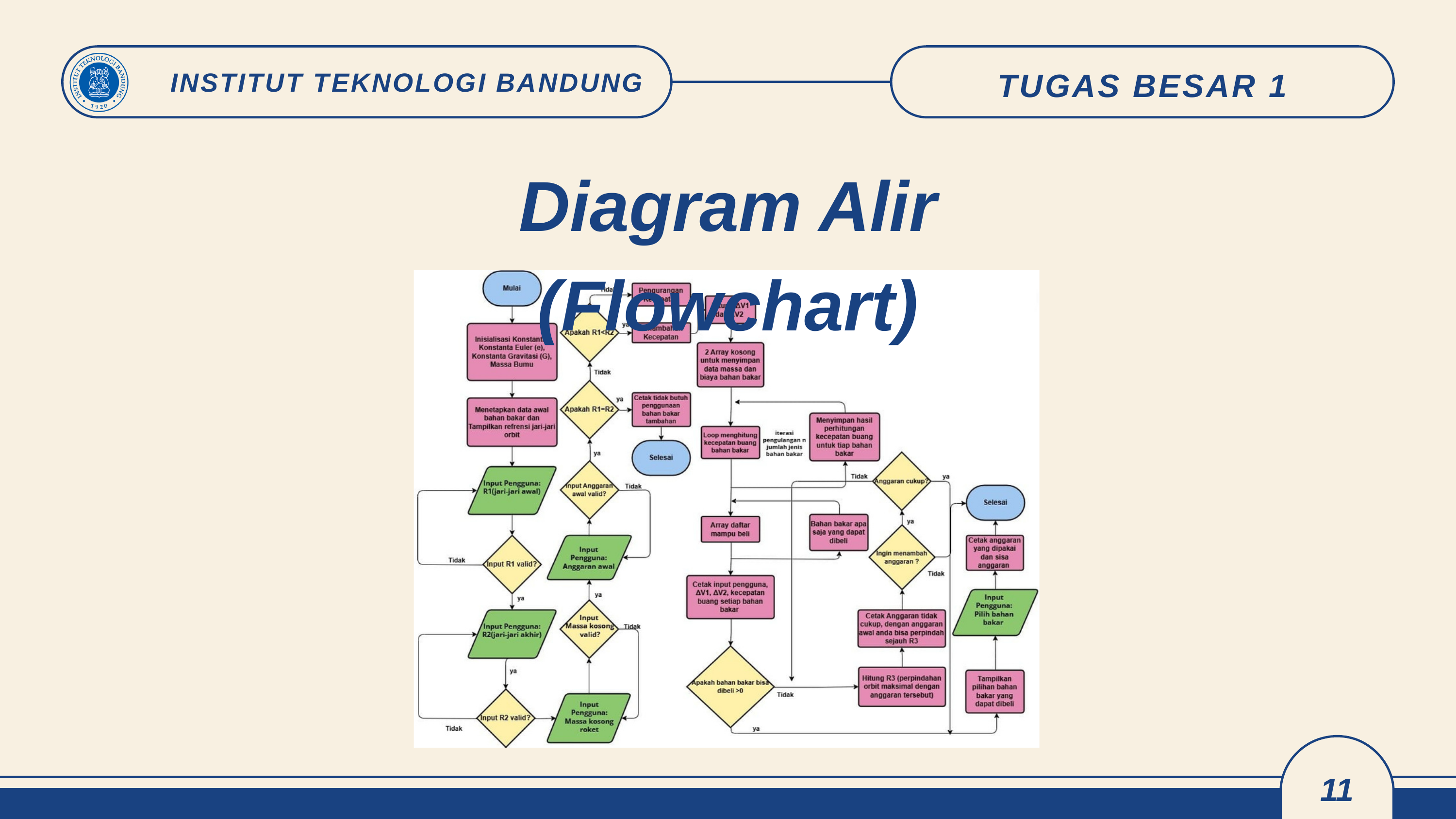

TUGAS BESAR 1
INSTITUT TEKNOLOGI BANDUNG

Diagram Alir (Flowchart)

11